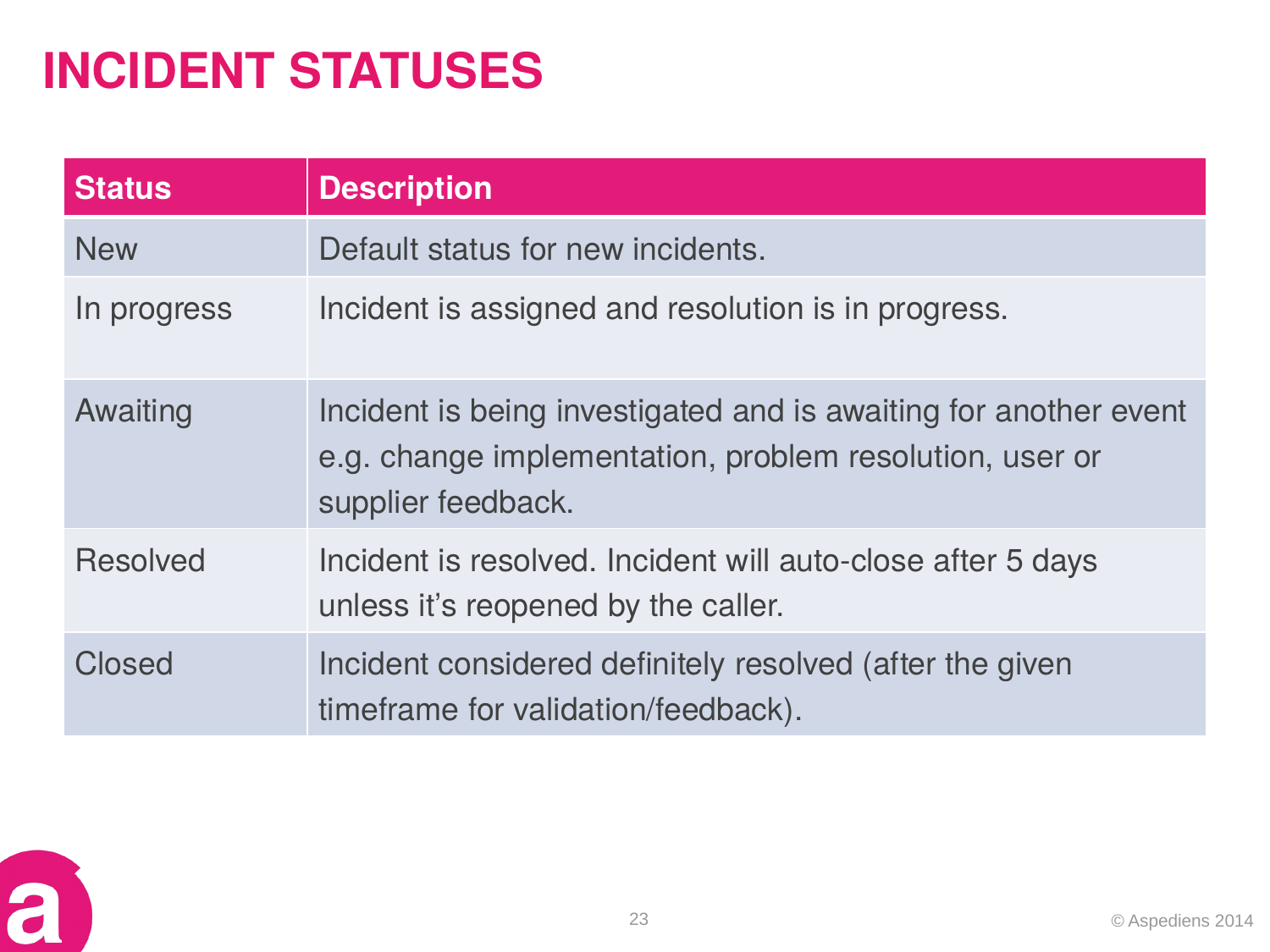

# INCIDENT STATUSES
| Status | Description |
| --- | --- |
| New | Default status for new incidents. |
| In progress | Incident is assigned and resolution is in progress. |
| Awaiting | Incident is being investigated and is awaiting for another event e.g. change implementation, problem resolution, user or supplier feedback. |
| Resolved | Incident is resolved. Incident will auto-close after 5 days unless it’s reopened by the caller. |
| Closed | Incident considered definitely resolved (after the given timeframe for validation/feedback). |